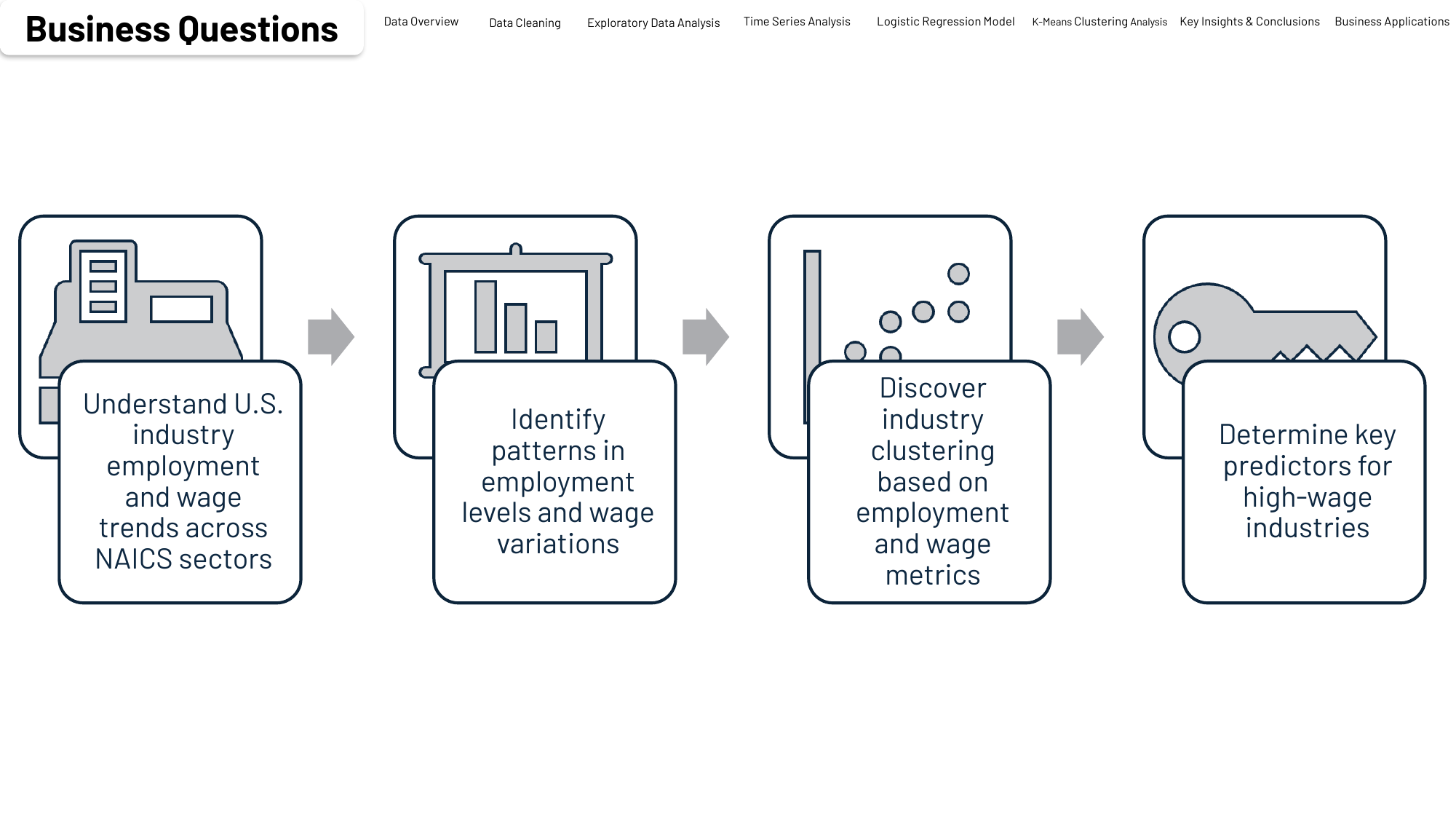

Business Questions
K-Means Clustering Analysis
Business Applications
Data Overview
Time Series Analysis
Logistic Regression Model
Key Insights & Conclusions
Data Cleaning
Exploratory Data Analysis
Understand U.S. industry employment and wage trends across NAICS sectors

Identify patterns in employment levels and wage variations

Discover industry clustering based on employment and wage metrics

Determine key predictors for high-wage industries